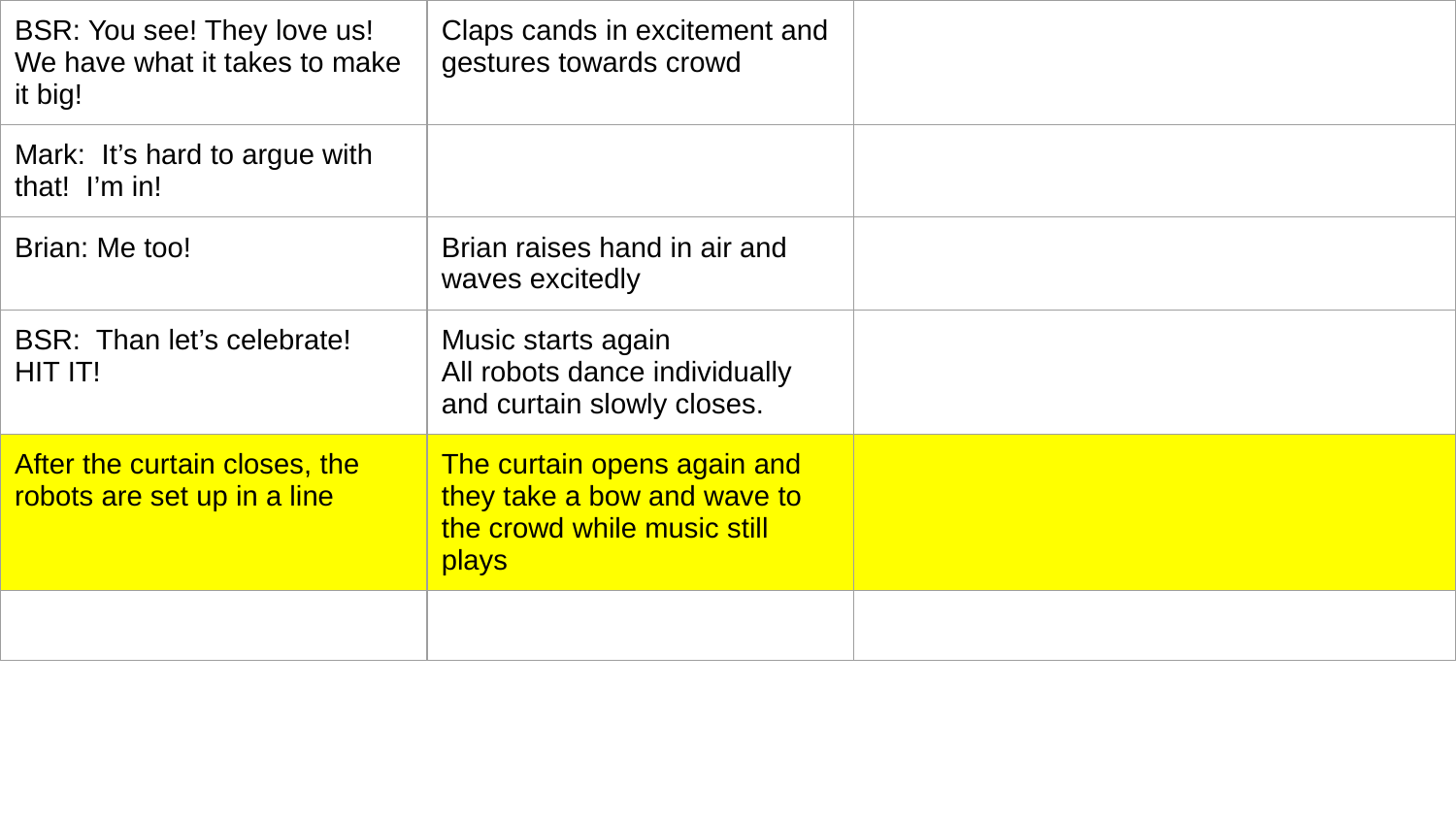

| BSR: You see! They love us! We have what it takes to make it big! | Claps cands in excitement and gestures towards crowd |  |
| --- | --- | --- |
| Mark: It’s hard to argue with that! I’m in! |  |  |
| Brian: Me too! | Brian raises hand in air and waves excitedly |  |
| BSR: Than let’s celebrate! HIT IT! | Music starts again All robots dance individually and curtain slowly closes. |  |
| After the curtain closes, the robots are set up in a line | The curtain opens again and they take a bow and wave to the crowd while music still plays |  |
|  |  |  |